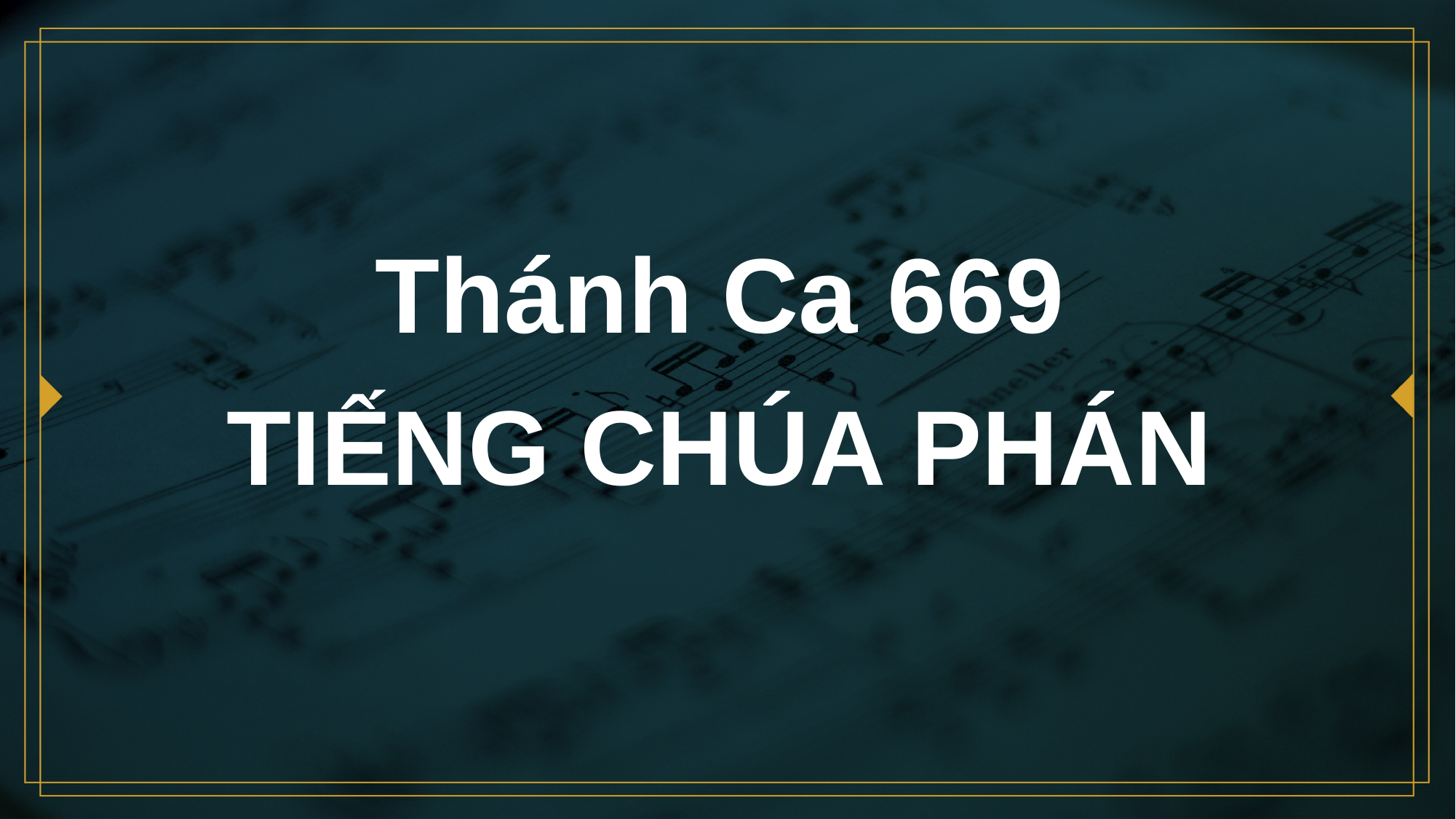

# Thánh Ca 669 TIẾNG CHÚA PHÁN